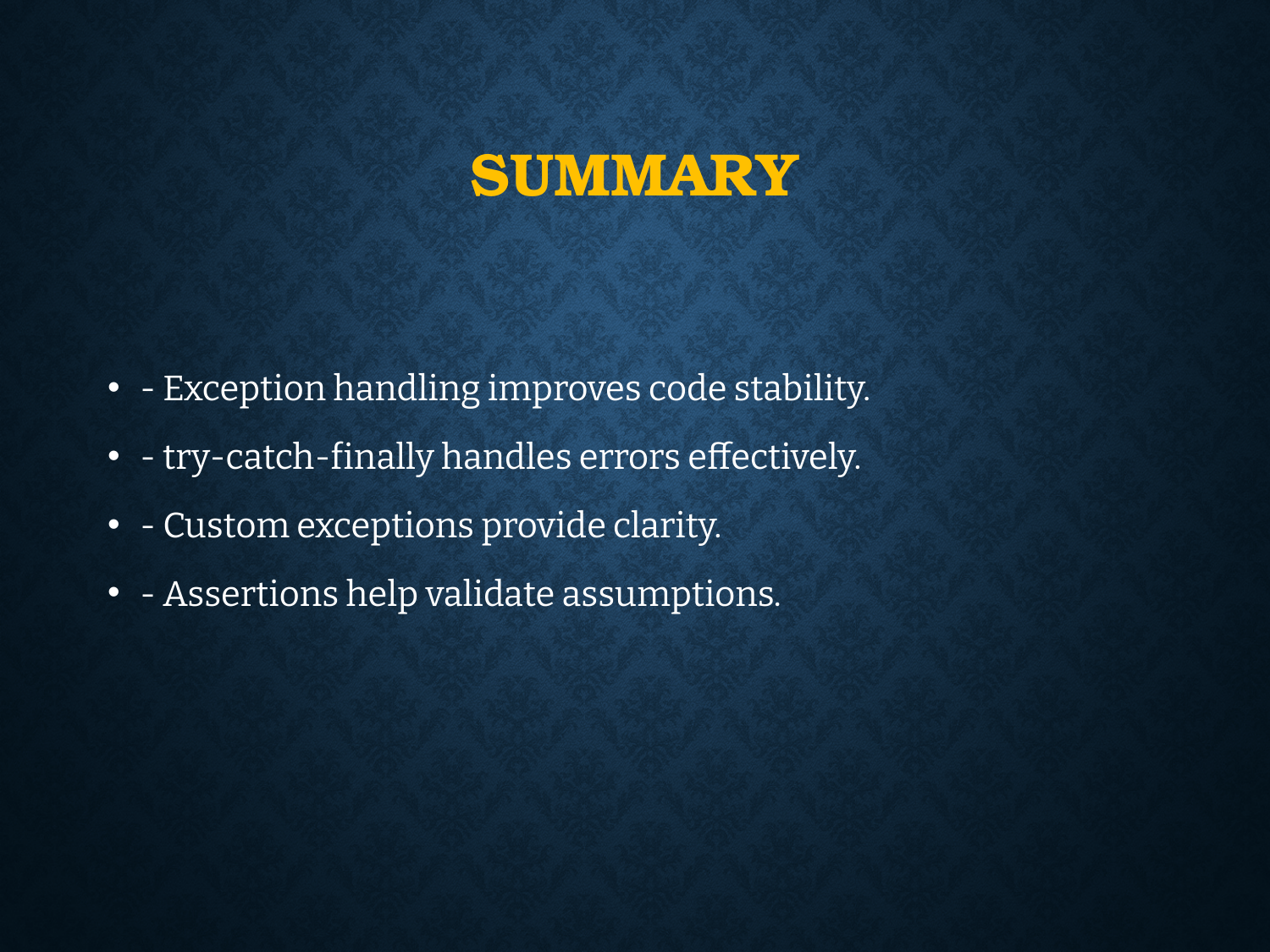

# Summary

- Exception handling improves code stability.
- try-catch-finally handles errors effectively.
- Custom exceptions provide clarity.
- Assertions help validate assumptions.